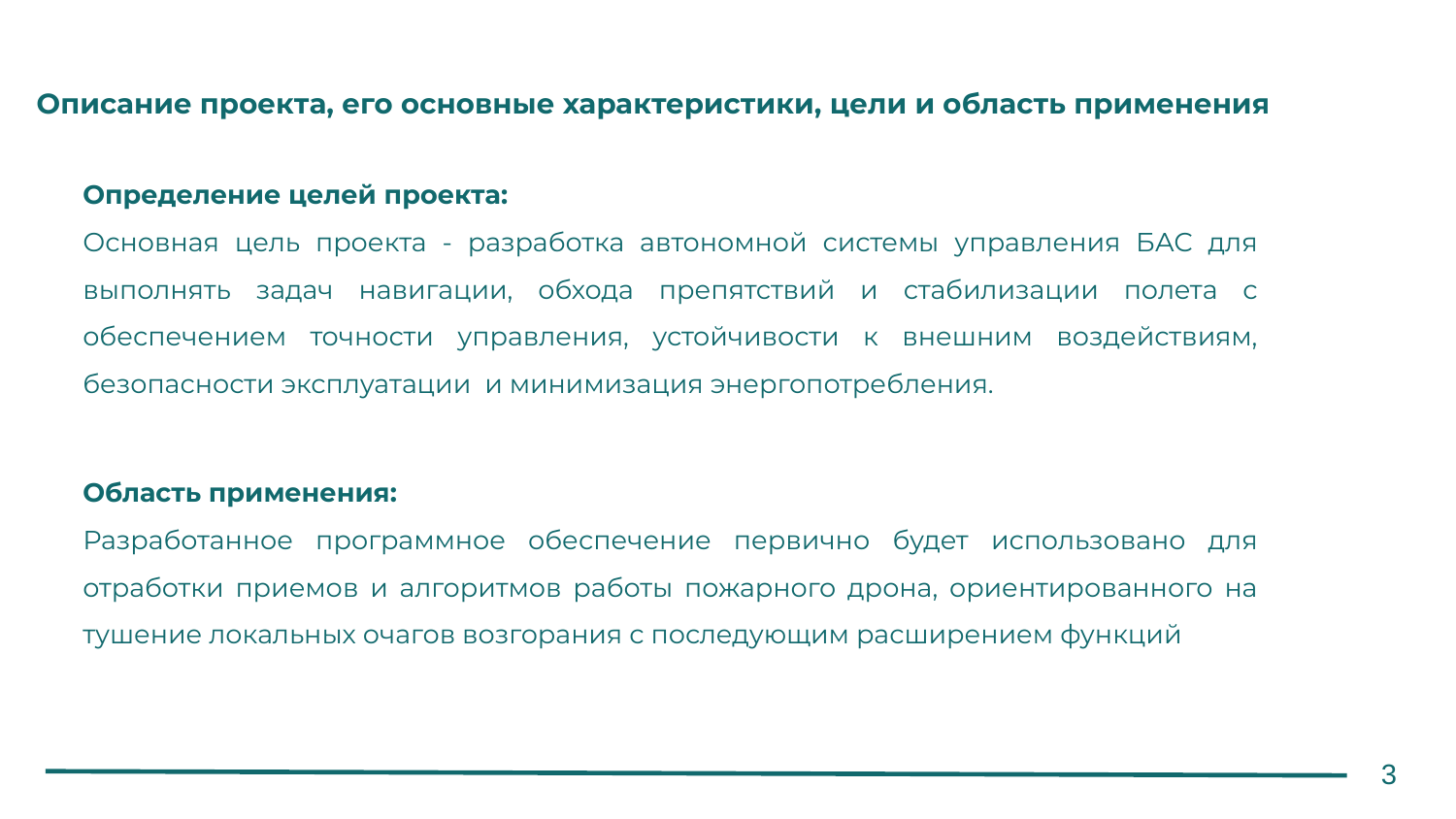

# Описание проекта, его основные характеристики, цели и область применения

Определение целей проекта:
Основная цель проекта - разработка автономной системы управления БАС для выполнять задач навигации, обхода препятствий и стабилизации полета с обеспечением точности управления, устойчивости к внешним воздействиям, безопасности эксплуатации  и минимизация энергопотребления.
Область применения:
Разработанное программное обеспечение первично будет использовано для отработки приемов и алгоритмов работы пожарного дрона, ориентированного на тушение локальных очагов возгорания с последующим расширением функций
3